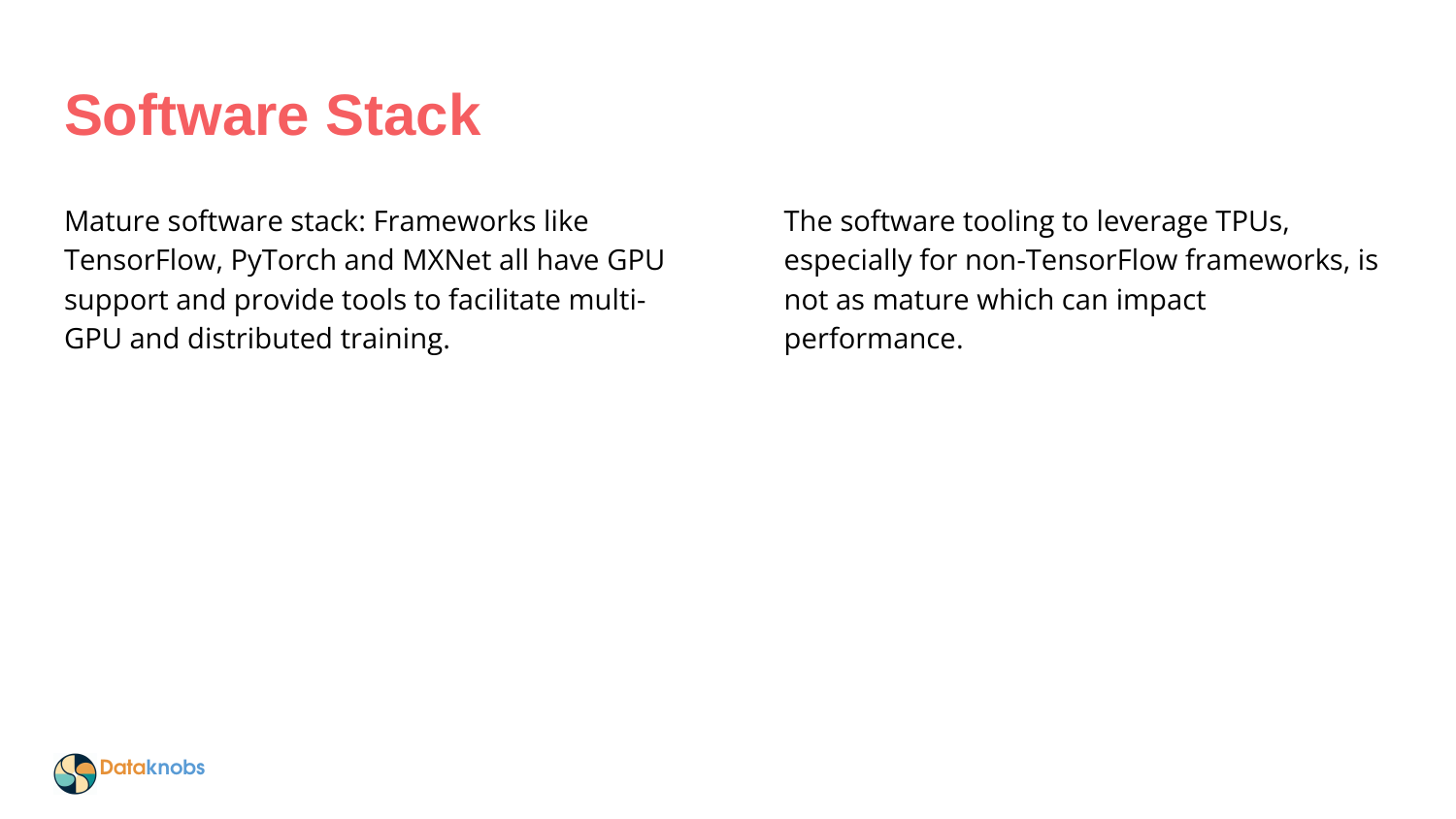

# Software Stack
Mature software stack: Frameworks like TensorFlow, PyTorch and MXNet all have GPU support and provide tools to facilitate multi-GPU and distributed training.
The software tooling to leverage TPUs, especially for non-TensorFlow frameworks, is not as mature which can impact performance.